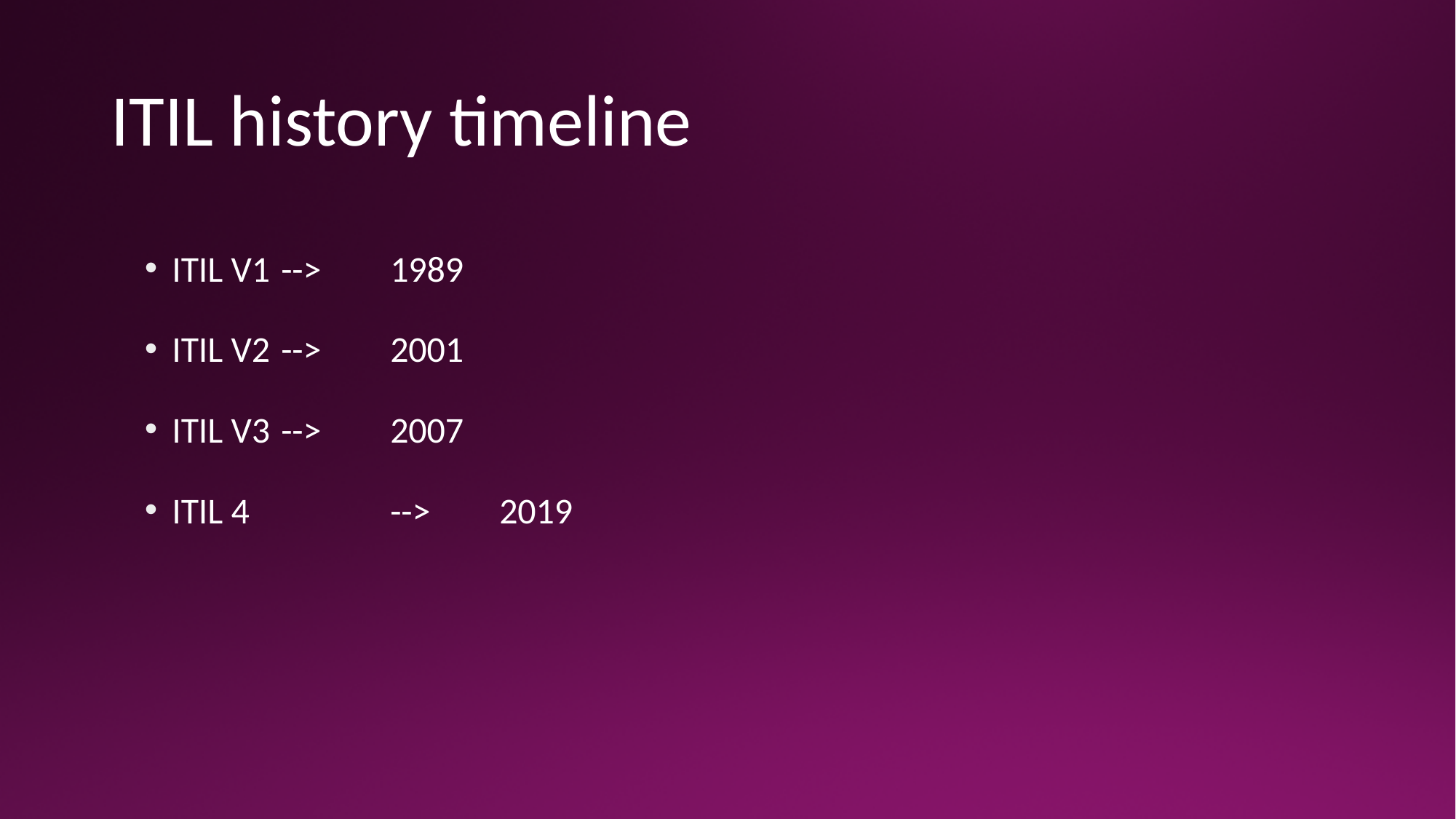

# ITIL history timeline
ITIL V1	--> 	1989
ITIL V2	--> 	2001
ITIL V3	--> 	2007
ITIL 4		--> 	2019